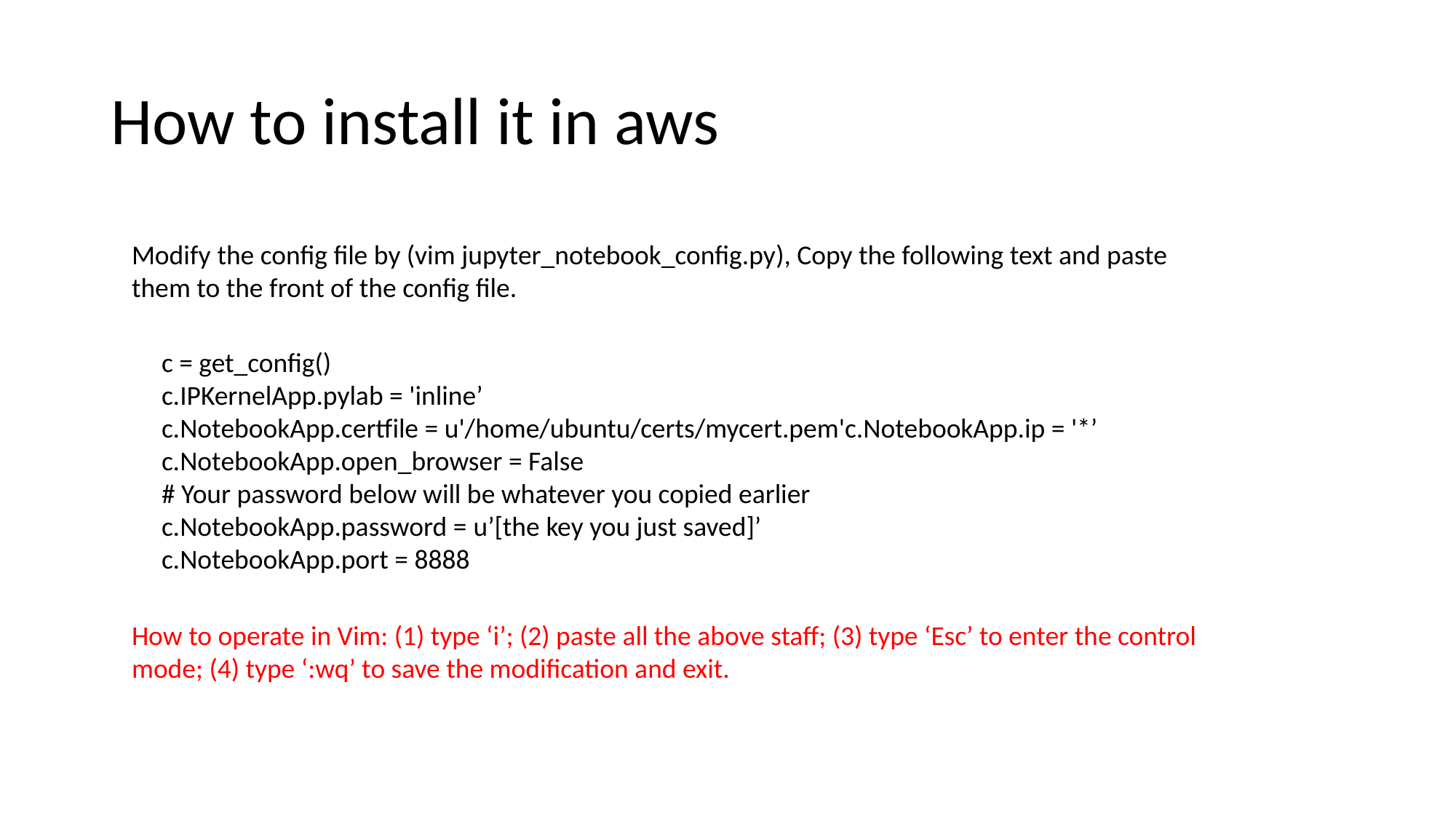

# How to install it in aws
Modify the config file by (vim jupyter_notebook_config.py), Copy the following text and paste them to the front of the config file.
c = get_config()
c.IPKernelApp.pylab = 'inline’
c.NotebookApp.certfile = u'/home/ubuntu/certs/mycert.pem'c.NotebookApp.ip = '*’
c.NotebookApp.open_browser = False
# Your password below will be whatever you copied earlier c.NotebookApp.password = u’[the key you just saved]’
c.NotebookApp.port = 8888
How to operate in Vim: (1) type ‘i’; (2) paste all the above staff; (3) type ‘Esc’ to enter the control mode; (4) type ‘:wq’ to save the modification and exit.